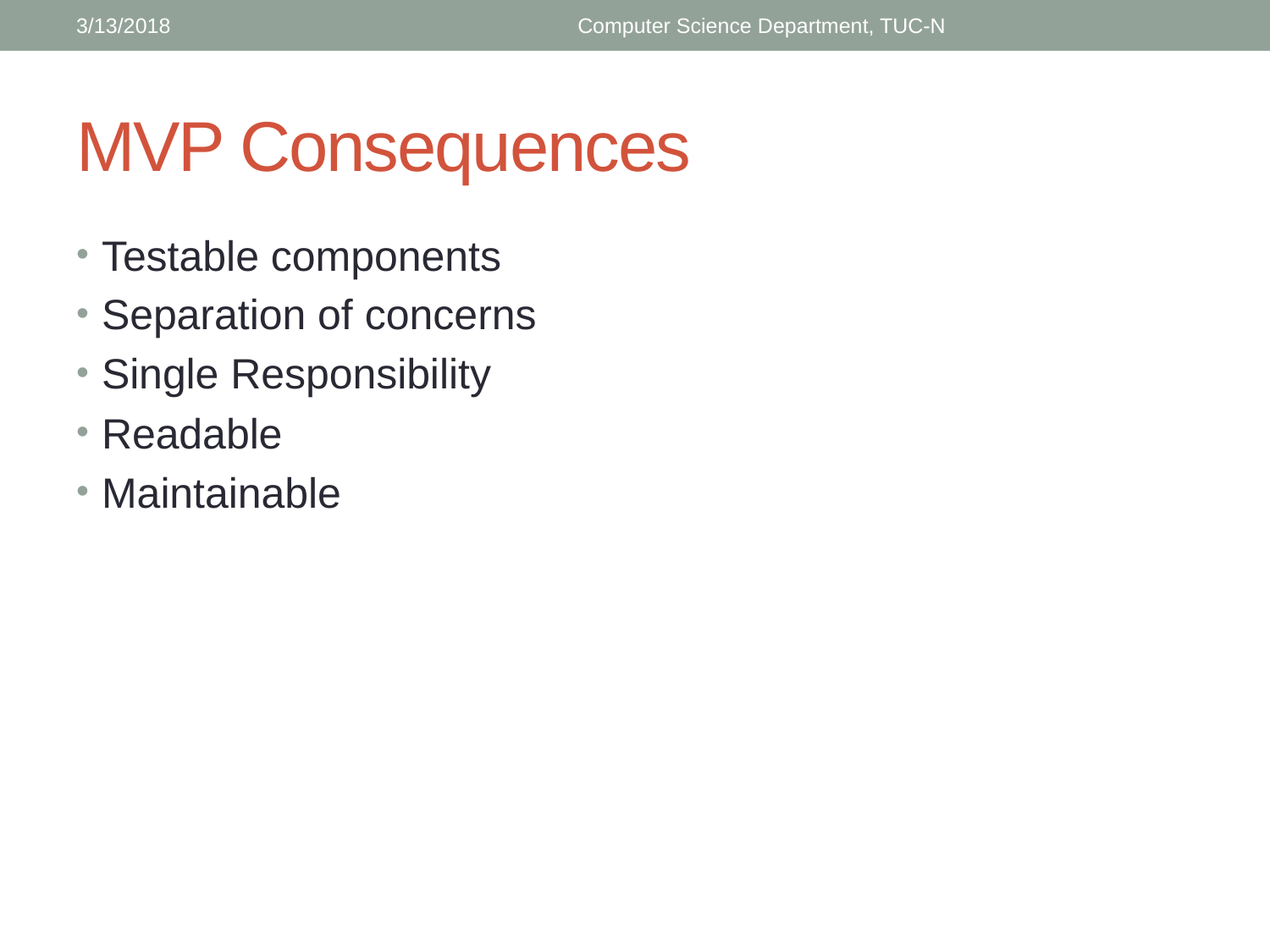

3/13/2018
Computer Science Department, TUC-N
# MVP Consequences
Testable components
Separation of concerns
Single Responsibility
Readable
Maintainable